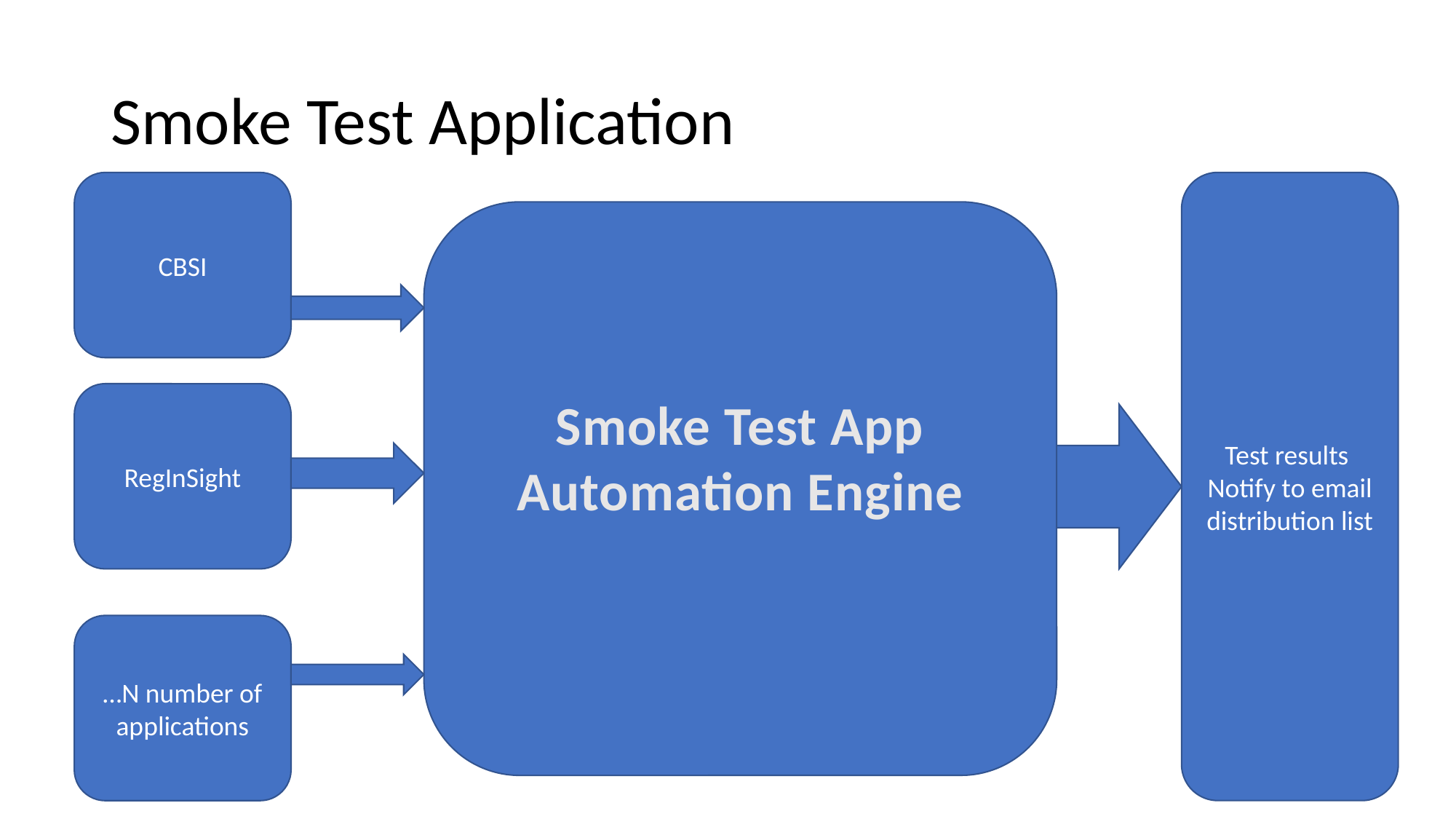

# Smoke Test Application
CBSI
Test results
Notify to email distribution list
Smoke Test App Automation Engine

RegInSight

…N number of applications